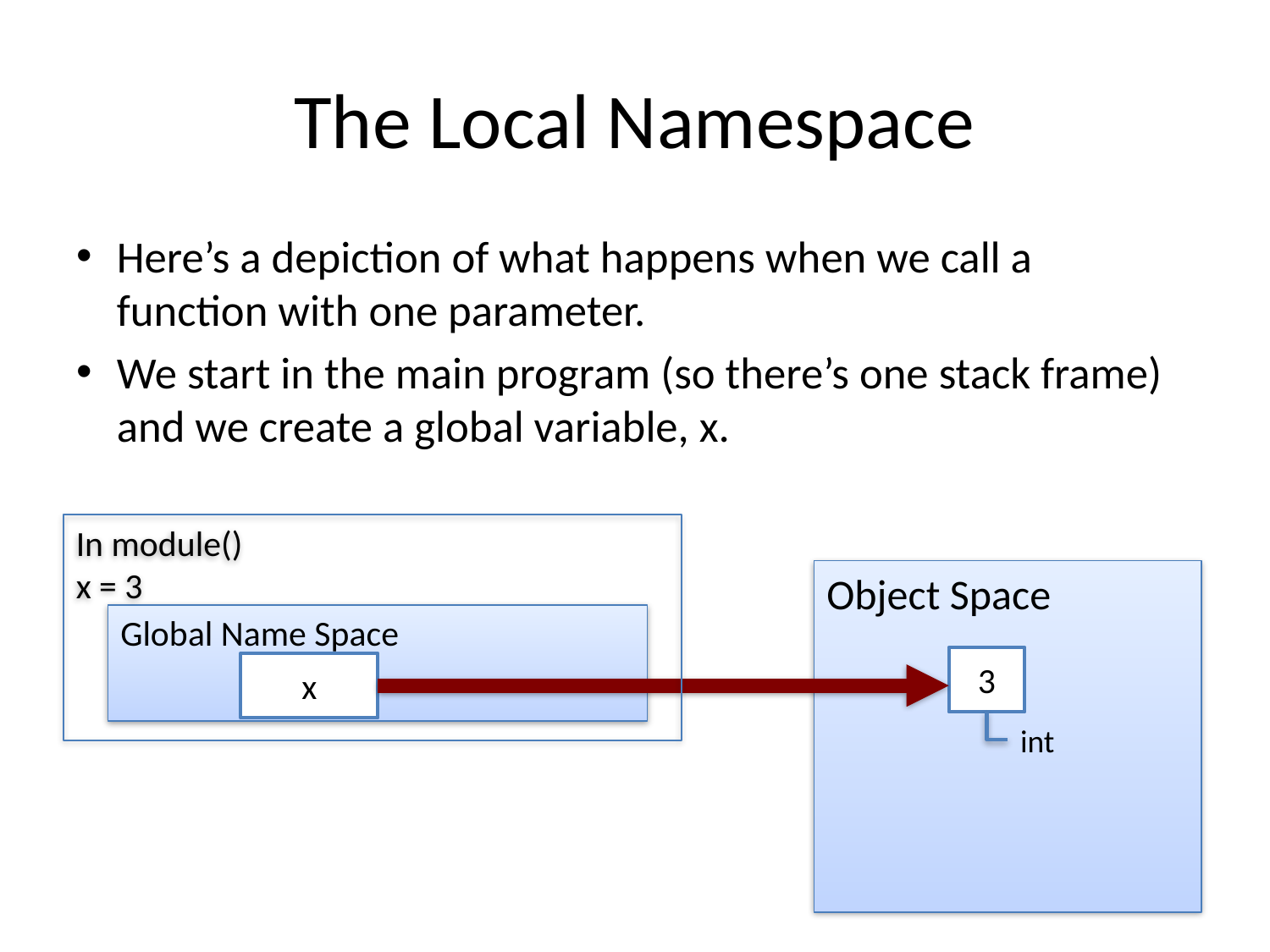

# The Local Namespace
Here’s a depiction of what happens when we call a function with one parameter.
We start in the main program (so there’s one stack frame) and we create a global variable, x.
In module()
x = 3
Object Space
Global Name Space
3
x
int